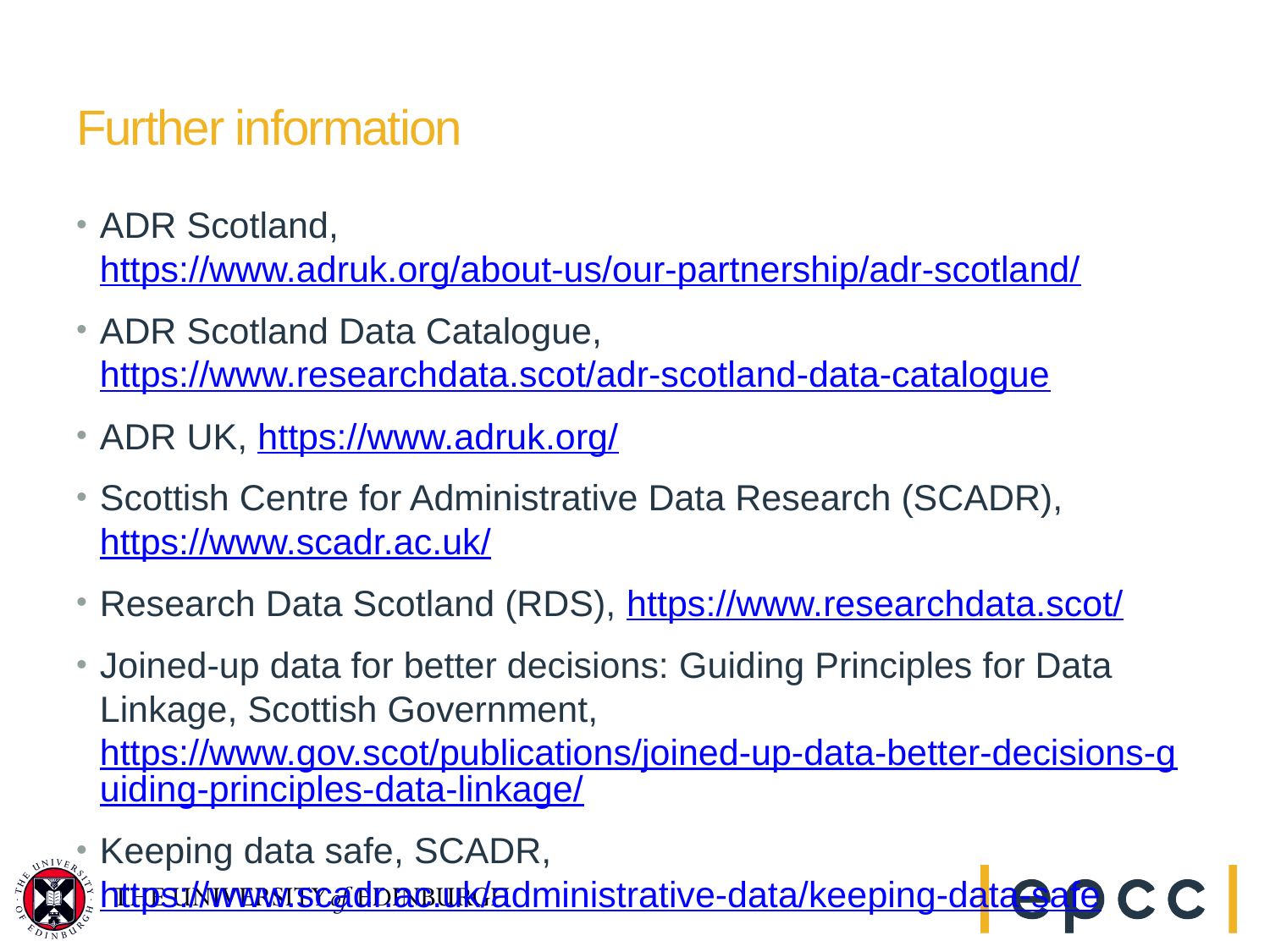

# Further information
ADR Scotland, https://www.adruk.org/about-us/our-partnership/adr-scotland/
ADR Scotland Data Catalogue, https://www.researchdata.scot/adr-scotland-data-catalogue
ADR UK, https://www.adruk.org/
Scottish Centre for Administrative Data Research (SCADR), https://www.scadr.ac.uk/
Research Data Scotland (RDS), https://www.researchdata.scot/
Joined-up data for better decisions: Guiding Principles for Data Linkage, Scottish Government, https://www.gov.scot/publications/joined-up-data-better-decisions-guiding-principles-data-linkage/
Keeping data safe, SCADR, https://www.scadr.ac.uk/administrative-data/keeping-data-safe